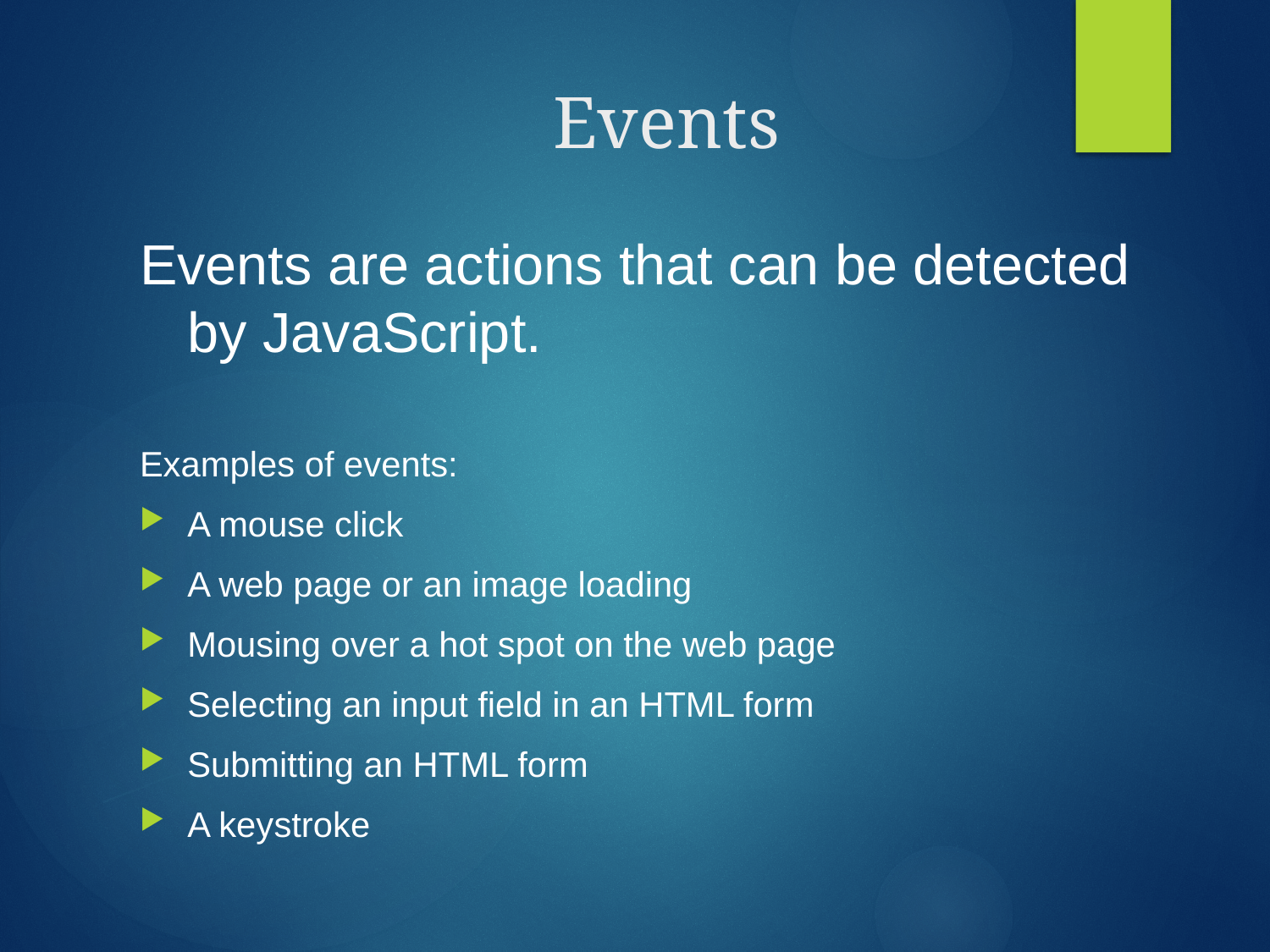

# Events
Events are actions that can be detected by JavaScript.

Examples of events:
A mouse click
A web page or an image loading
Mousing over a hot spot on the web page
Selecting an input field in an HTML form
Submitting an HTML form
A keystroke